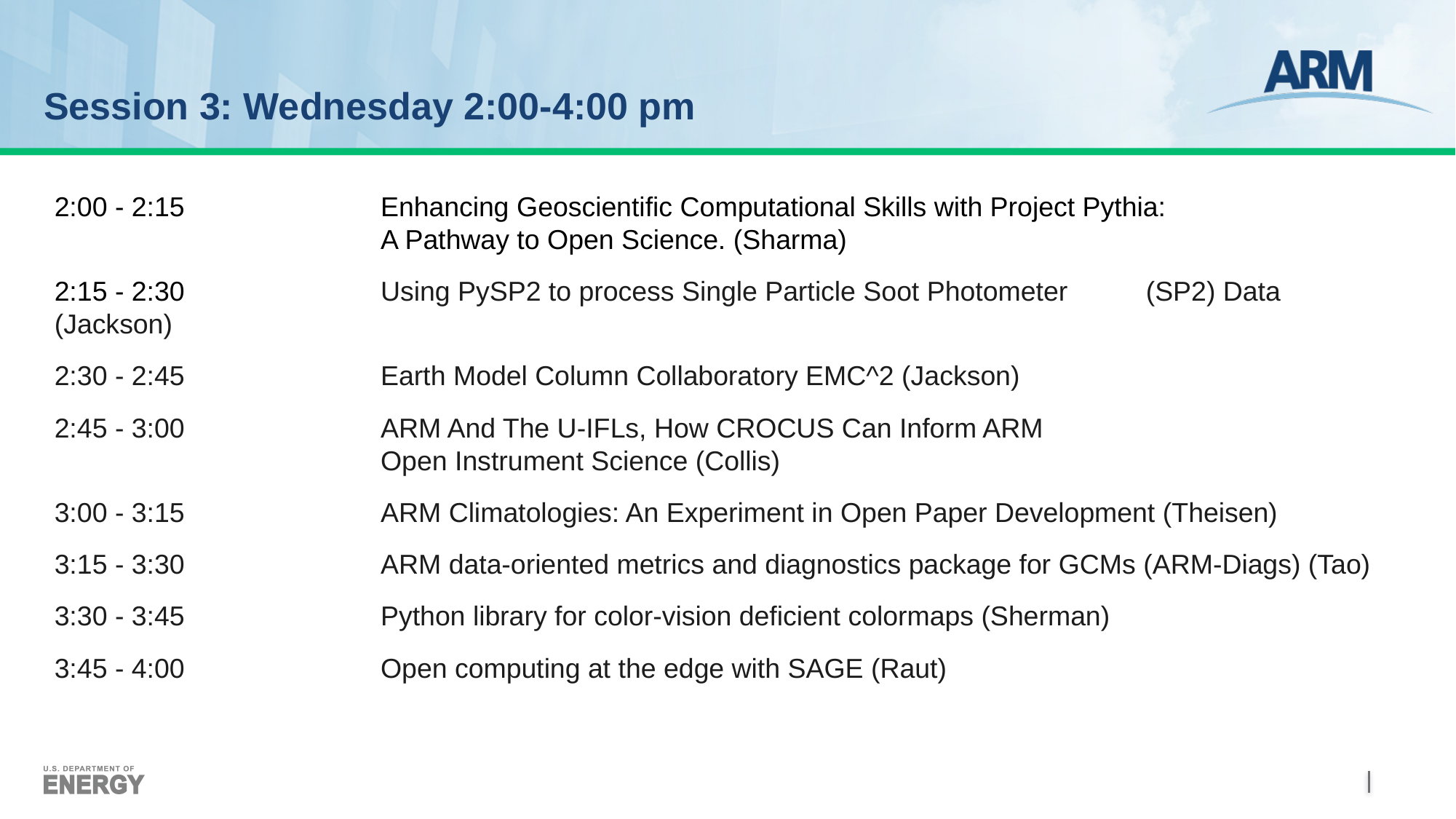

# Session 3: Wednesday 2:00-4:00 pm
2:00 - 2:15 	Enhancing Geoscientific Computational Skills with Project Pythia:
	A Pathway to Open Science. (Sharma)
2:15 - 2:30 	Using PySP2 to process Single Particle Soot Photometer	(SP2) Data (Jackson)
2:30 - 2:45 	Earth Model Column Collaboratory EMC^2 (Jackson)
2:45 - 3:00 	ARM And The U-IFLs, How CROCUS Can Inform ARM
	Open Instrument Science (Collis)
3:00 - 3:15 	ARM Climatologies: An Experiment in Open Paper Development (Theisen)
3:15 - 3:30 	ARM data-oriented metrics and diagnostics package for GCMs (ARM-Diags) (Tao)
3:30 - 3:45 	Python library for color-vision deficient colormaps (Sherman)
3:45 - 4:00 	Open computing at the edge with SAGE (Raut)